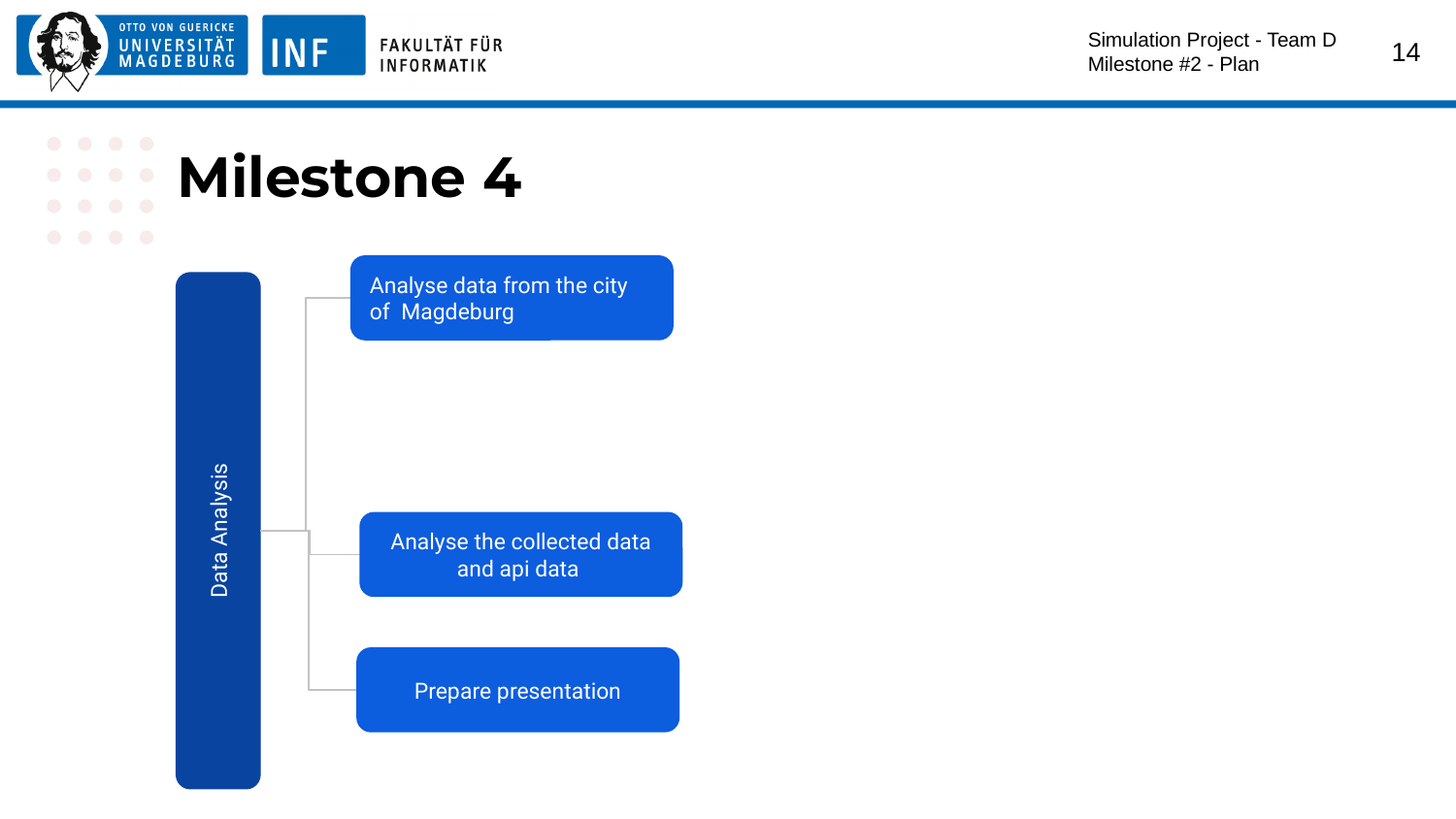

Simulation Project - Team D
Milestone #2 - Plan
14
# Milestone 4
Analyse data from the city of  Magdeburg
Data Analysis
Analyse the collected data and api data
Prepare presentation